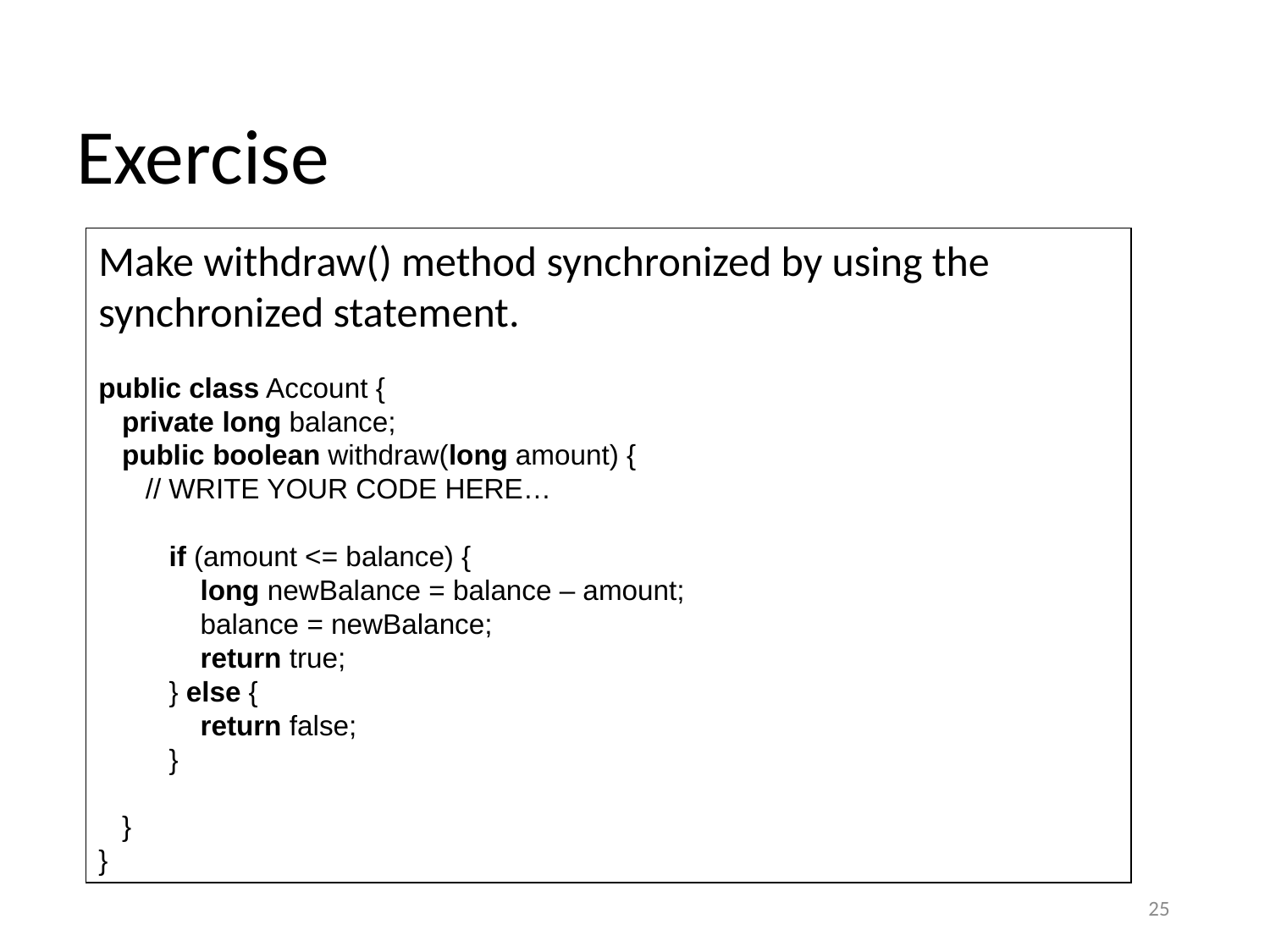

# Exercise
Make withdraw() method synchronized by using the synchronized statement.

public class Account {
   private long balance;
   public boolean withdraw(long amount) {
      // WRITE YOUR CODE HERE…

         if (amount <= balance) {
             long newBalance = balance – amount;
             balance = newBalance;
             return true;
         } else {
             return false;
         }

   }
}
25